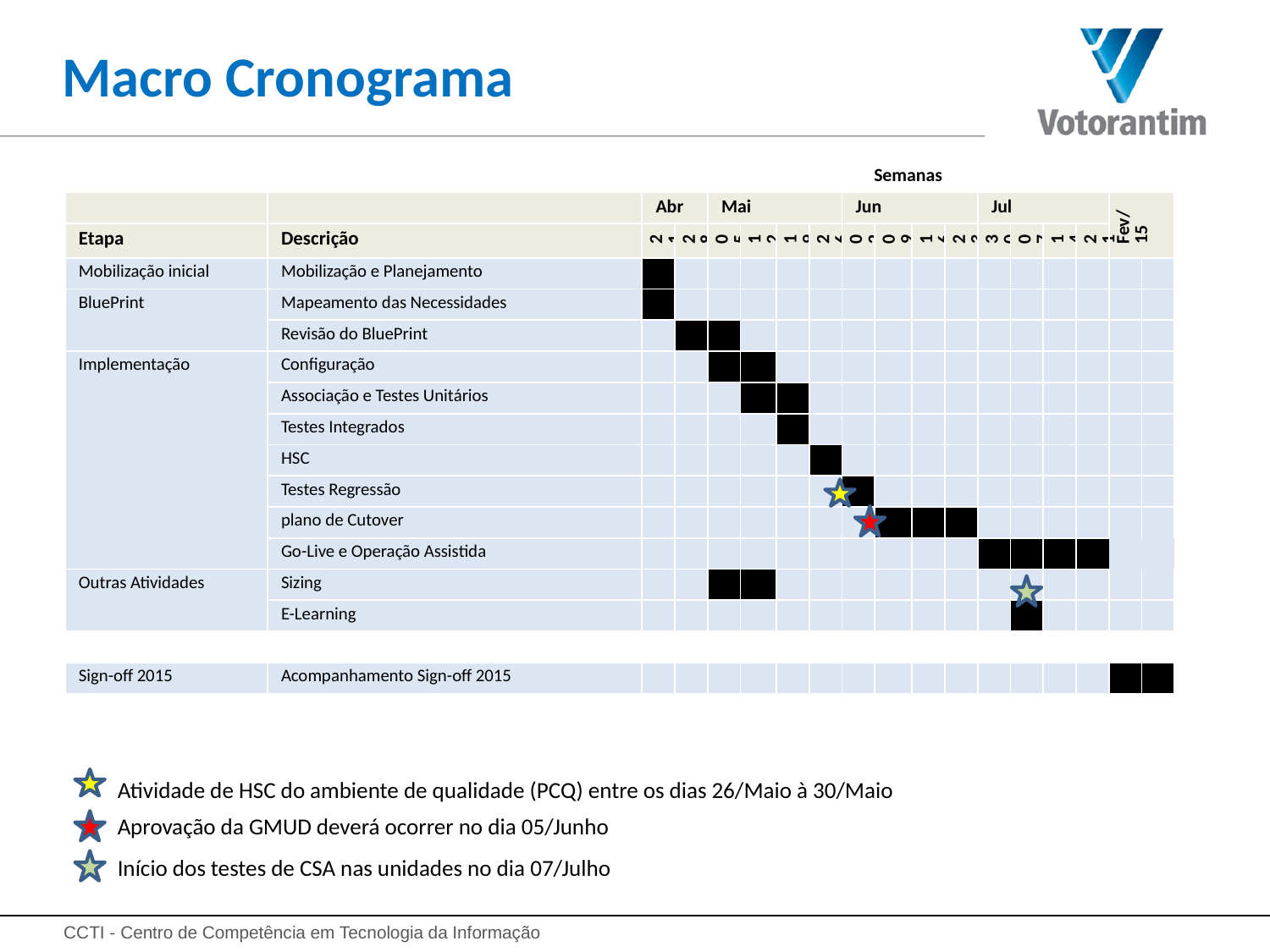

# Macro Cronograma
|  |  | Semanas |  |  |  |  |  |  |  |  |  |  |  |  |  |  |  |
| --- | --- | --- | --- | --- | --- | --- | --- | --- | --- | --- | --- | --- | --- | --- | --- | --- | --- |
|  |  | Abr |  | Mai |  |  |  | Jun |  |  |  | Jul |  |  |  | Fev/15 |  |
| Etapa | Descrição | 21 | 28 | 05 | 12 | 19 | 26 | 02 | 09 | 16 | 23 | 30 | 07 | 14 | 21 |  |  |
| Mobilização inicial | Mobilização e Planejamento |  |  |  |  |  |  |  |  |  |  |  |  |  |  |  |  |
| BluePrint | Mapeamento das Necessidades |  |  |  |  |  |  |  |  |  |  |  |  |  |  |  |  |
|  | Revisão do BluePrint |  |  |  |  |  |  |  |  |  |  |  |  |  |  |  |  |
| Implementação | Configuração |  |  |  |  |  |  |  |  |  |  |  |  |  |  |  |  |
|  | Associação e Testes Unitários |  |  |  |  |  |  |  |  |  |  |  |  |  |  |  |  |
|  | Testes Integrados |  |  |  |  |  |  |  |  |  |  |  |  |  |  |  |  |
|  | HSC |  |  |  |  |  |  |  |  |  |  |  |  |  |  |  |  |
|  | Testes Regressão |  |  |  |  |  |  |  |  |  |  |  |  |  |  |  |  |
|  | plano de Cutover |  |  |  |  |  |  |  |  |  |  |  |  |  |  |  |  |
|  | Go-Live e Operação Assistida |  |  |  |  |  |  |  |  |  |  |  |  |  |  |  |  |
| Outras Atividades | Sizing |  |  |  |  |  |  |  |  |  |  |  |  |  |  |  |  |
|  | E-Learning |  |  |  |  |  |  |  |  |  |  |  |  |  |  |  |  |
|  |  |  |  |  |  |  |  |  |  |  |  |  |  |  |  |  |  |
| Sign-off 2015 | Acompanhamento Sign-off 2015 |  |  |  |  |  |  |  |  |  |  |  |  |  |  |  |  |

Atividade de HSC do ambiente de qualidade (PCQ) entre os dias 26/Maio à 30/Maio
Aprovação da GMUD deverá ocorrer no dia 05/Junho

Início dos testes de CSA nas unidades no dia 07/Julho